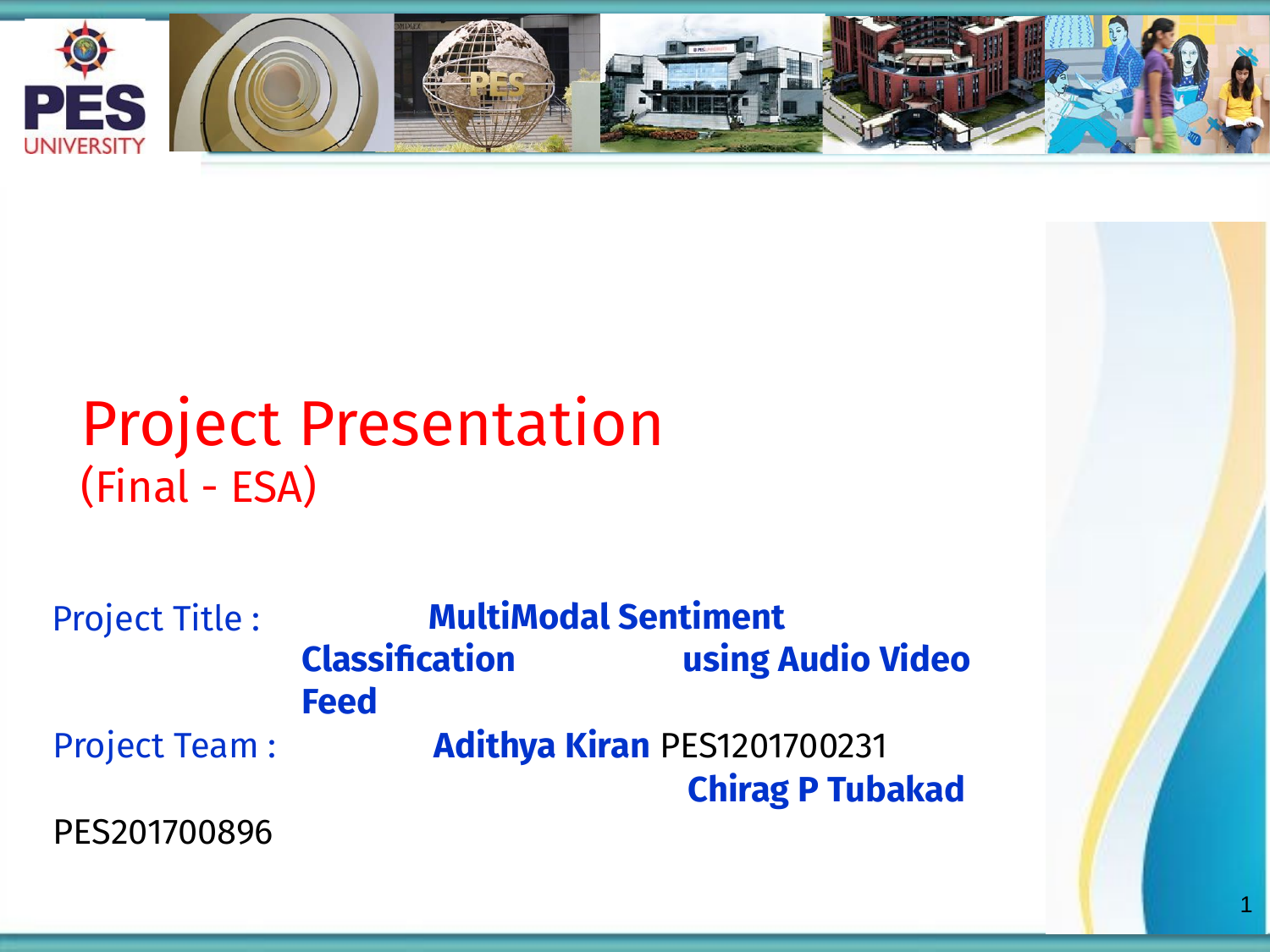

Project Presentation
(Final - ESA)
	MultiModal Sentiment Classification 		using Audio Video Feed

Project Title :
Project Team :		Adithya Kiran PES1201700231
					Chirag P Tubakad PES201700896

1